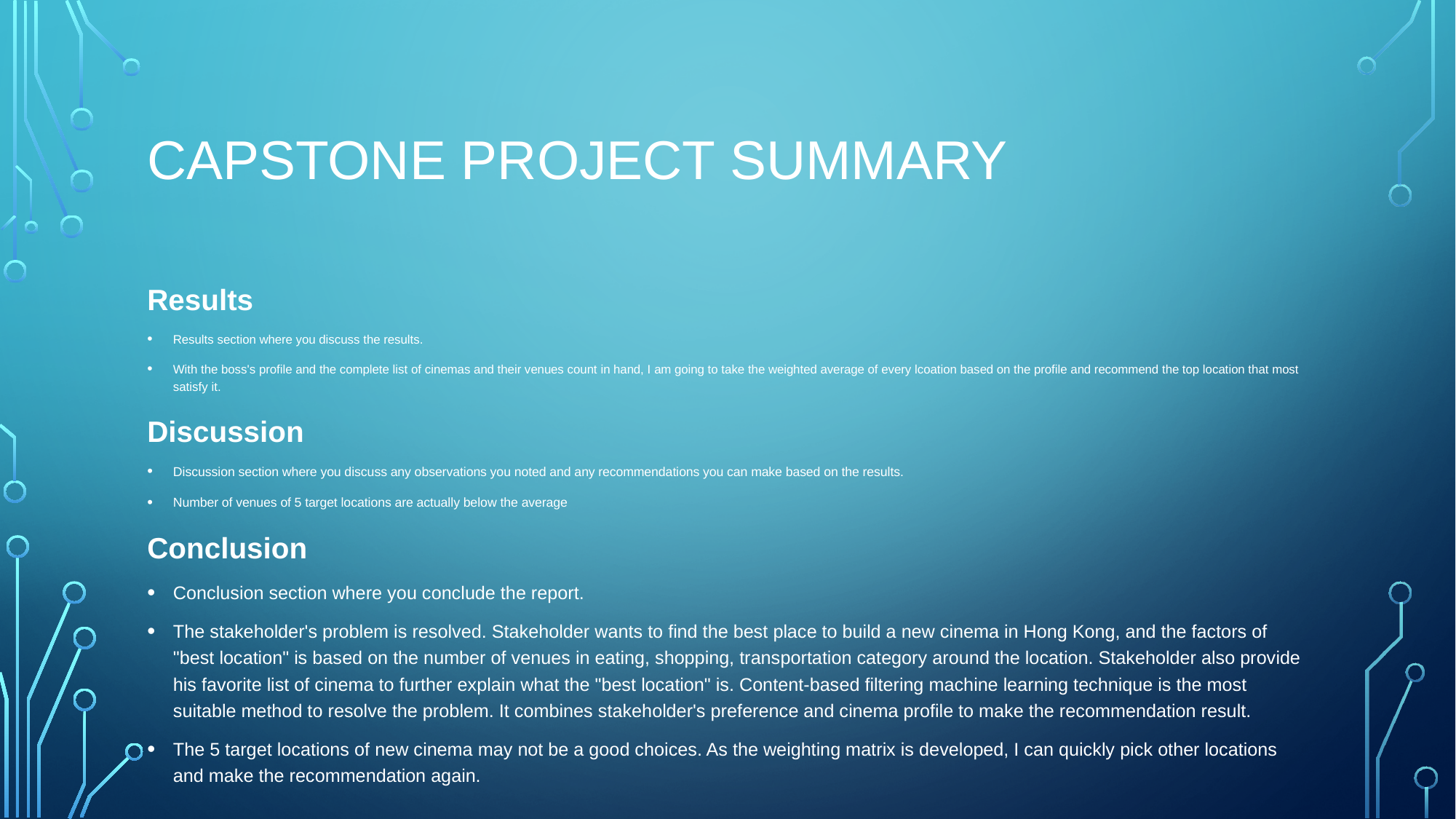

# Capstone Project Summary
Results
Results section where you discuss the results.
With the boss's profile and the complete list of cinemas and their venues count in hand, I am going to take the weighted average of every lcoation based on the profile and recommend the top location that most satisfy it.
Discussion
Discussion section where you discuss any observations you noted and any recommendations you can make based on the results.
Number of venues of 5 target locations are actually below the average
Conclusion
Conclusion section where you conclude the report.
The stakeholder's problem is resolved. Stakeholder wants to find the best place to build a new cinema in Hong Kong, and the factors of "best location" is based on the number of venues in eating, shopping, transportation category around the location. Stakeholder also provide his favorite list of cinema to further explain what the "best location" is. Content-based filtering machine learning technique is the most suitable method to resolve the problem. It combines stakeholder's preference and cinema profile to make the recommendation result.
The 5 target locations of new cinema may not be a good choices. As the weighting matrix is developed, I can quickly pick other locations and make the recommendation again.